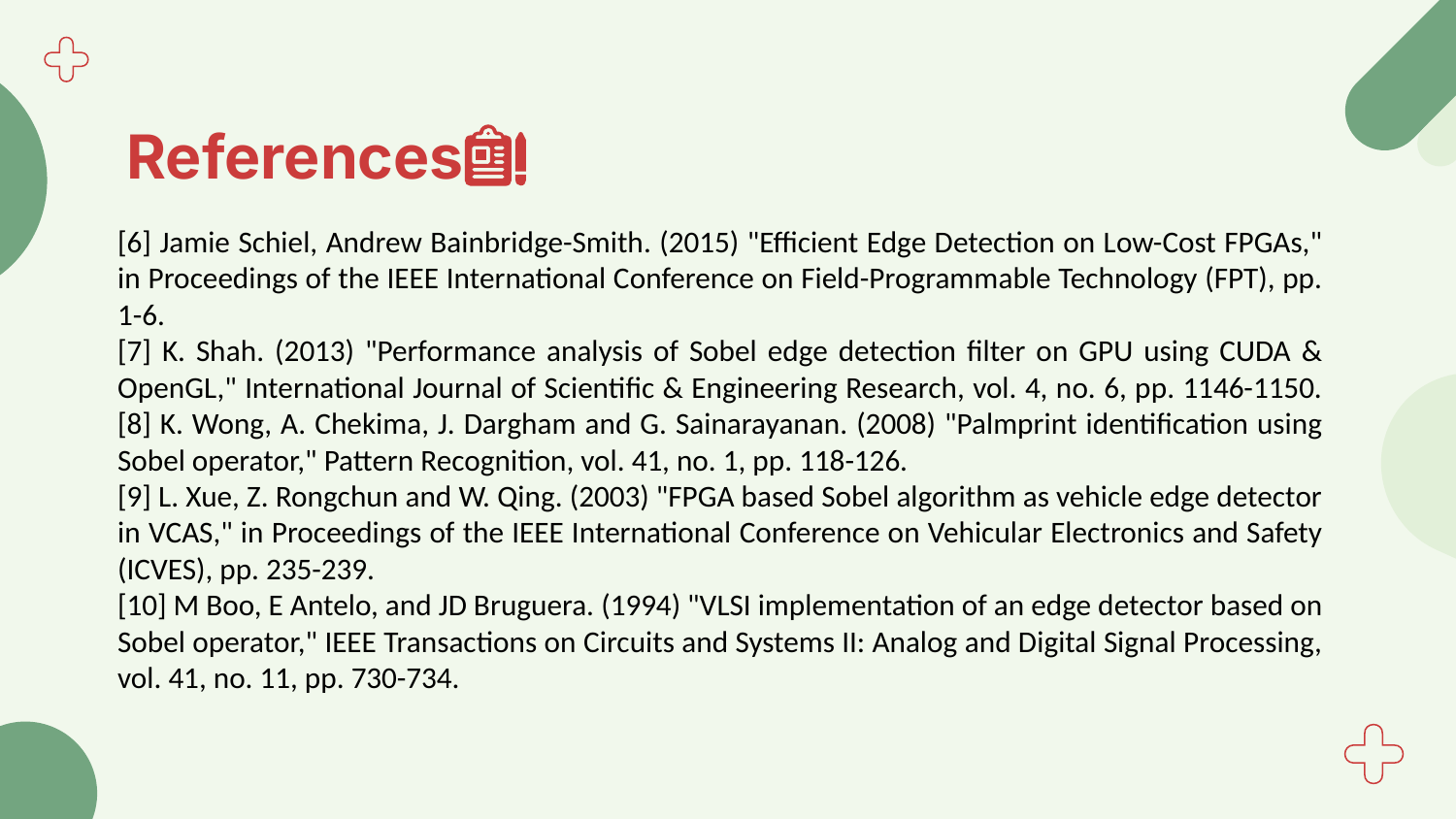

# References

[6] Jamie Schiel, Andrew Bainbridge-Smith. (2015) "Efficient Edge Detection on Low-Cost FPGAs," in Proceedings of the IEEE International Conference on Field-Programmable Technology (FPT), pp. 1-6.
[7] K. Shah. (2013) "Performance analysis of Sobel edge detection filter on GPU using CUDA & OpenGL," International Journal of Scientific & Engineering Research, vol. 4, no. 6, pp. 1146-1150. [8] K. Wong, A. Chekima, J. Dargham and G. Sainarayanan. (2008) "Palmprint identification using Sobel operator," Pattern Recognition, vol. 41, no. 1, pp. 118-126.
[9] L. Xue, Z. Rongchun and W. Qing. (2003) "FPGA based Sobel algorithm as vehicle edge detector in VCAS," in Proceedings of the IEEE International Conference on Vehicular Electronics and Safety (ICVES), pp. 235-239.
[10] M Boo, E Antelo, and JD Bruguera. (1994) "VLSI implementation of an edge detector based on Sobel operator," IEEE Transactions on Circuits and Systems II: Analog and Digital Signal Processing, vol. 41, no. 11, pp. 730-734.